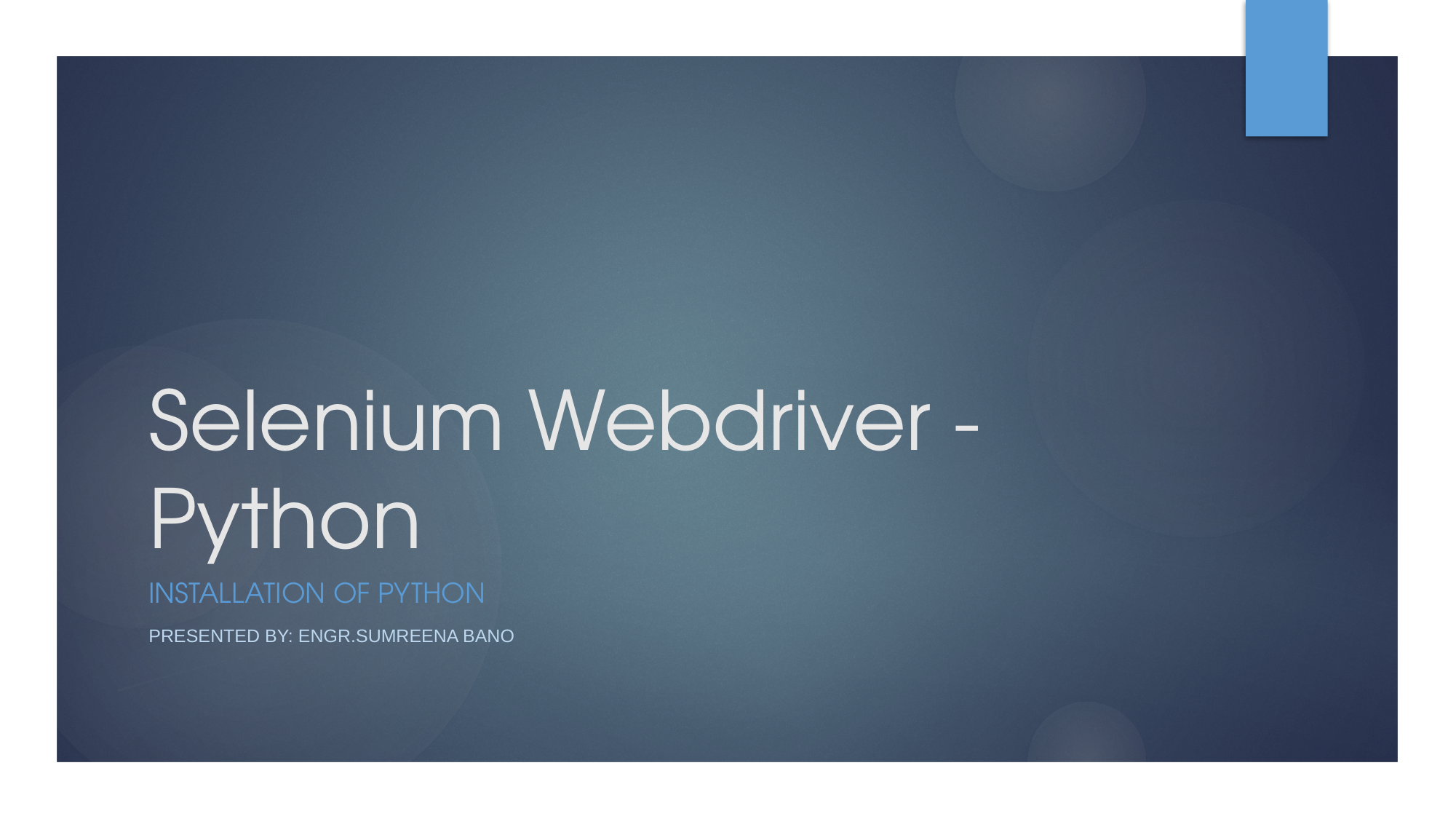

# Selenium Webdriver - Python
Installation of Python
Presented by: ENGR.SUMREENA BANO